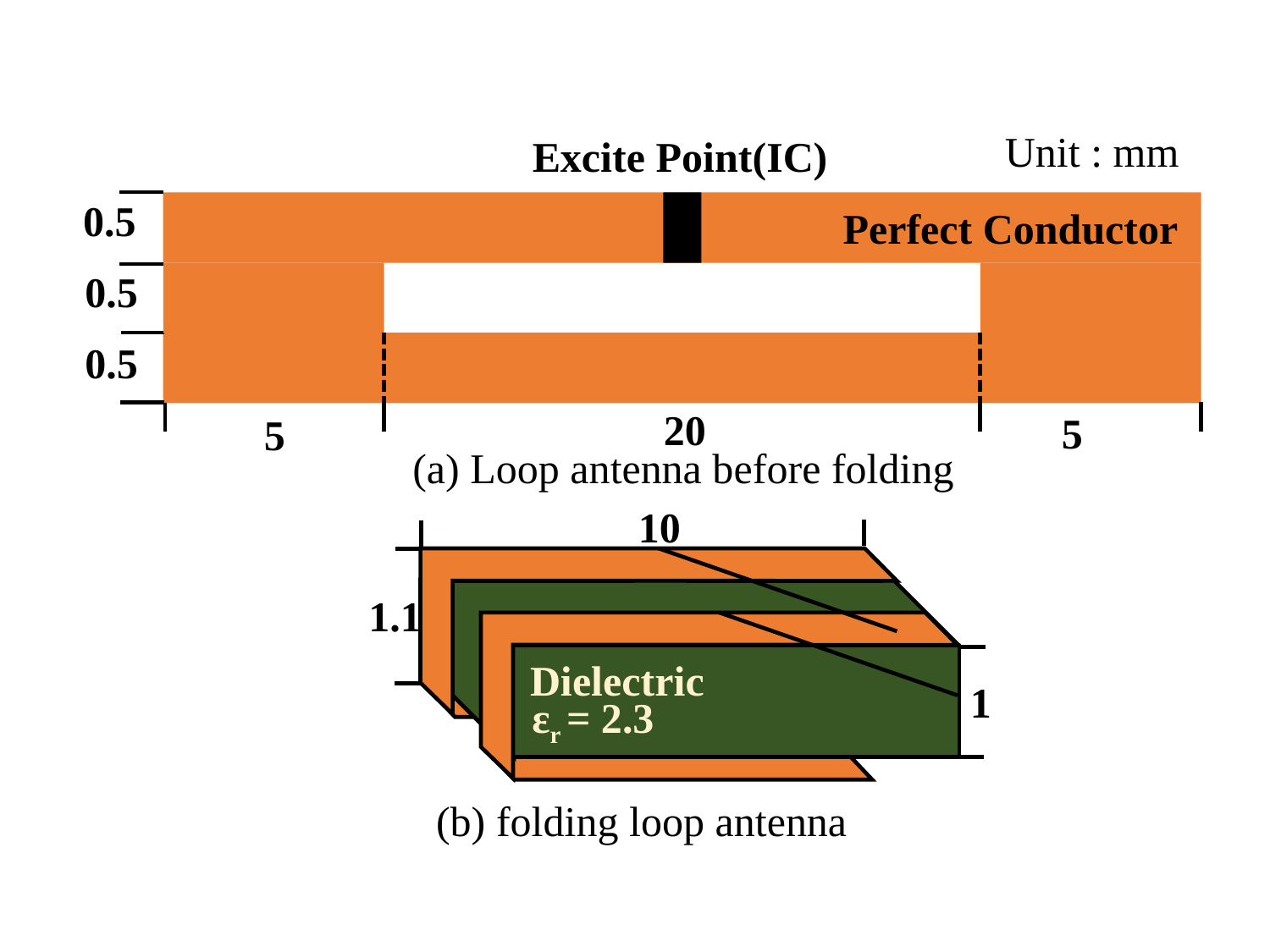

5
Perfect Conductor
Excite Point(IC)
20

5
0.5
0.5
0.5
Unit : mm
(a) Loop antenna before folding
10

1.1

Dielectric
1
εr = 2.3

(b) folding loop antenna